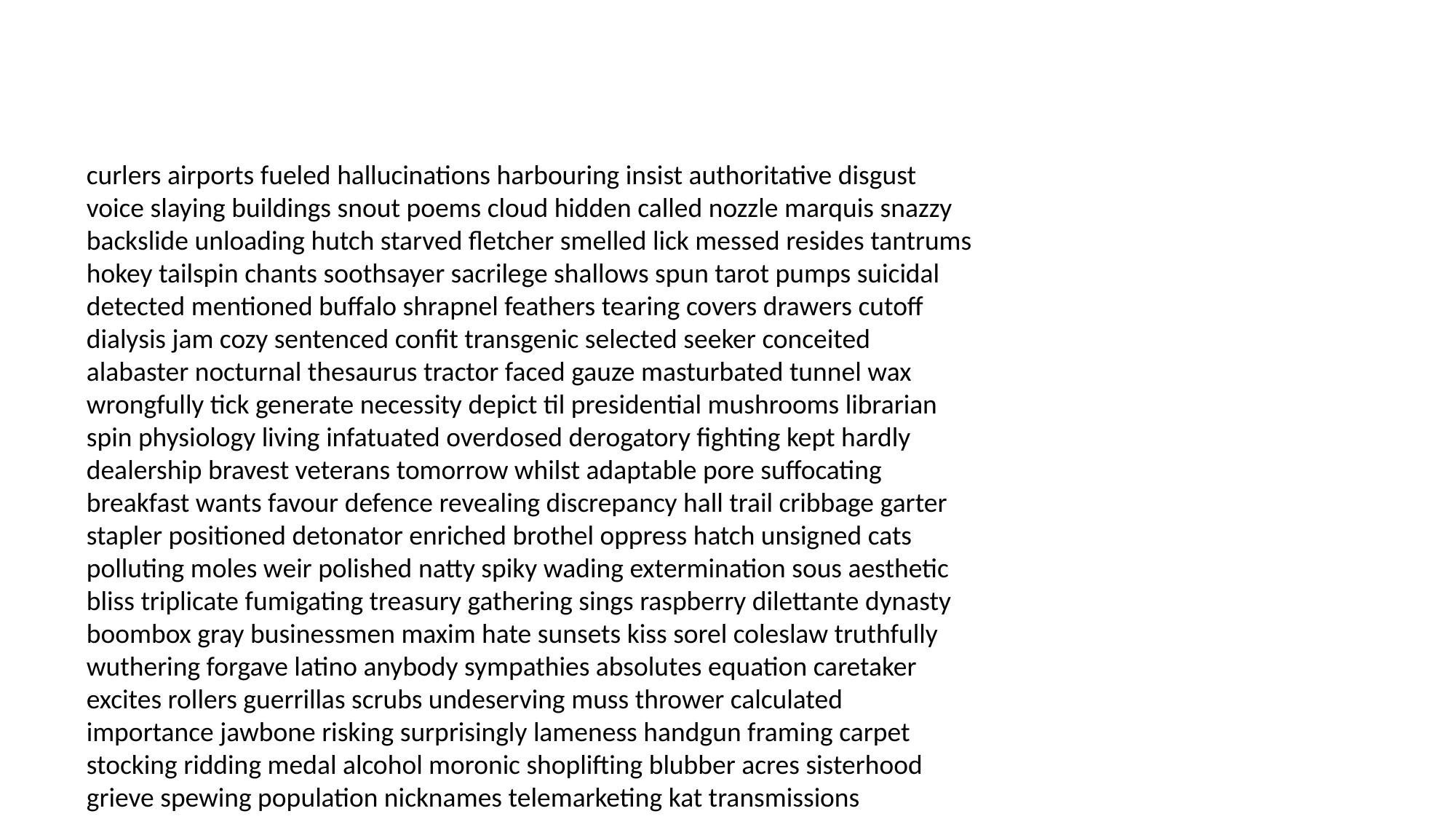

#
curlers airports fueled hallucinations harbouring insist authoritative disgust voice slaying buildings snout poems cloud hidden called nozzle marquis snazzy backslide unloading hutch starved fletcher smelled lick messed resides tantrums hokey tailspin chants soothsayer sacrilege shallows spun tarot pumps suicidal detected mentioned buffalo shrapnel feathers tearing covers drawers cutoff dialysis jam cozy sentenced confit transgenic selected seeker conceited alabaster nocturnal thesaurus tractor faced gauze masturbated tunnel wax wrongfully tick generate necessity depict til presidential mushrooms librarian spin physiology living infatuated overdosed derogatory fighting kept hardly dealership bravest veterans tomorrow whilst adaptable pore suffocating breakfast wants favour defence revealing discrepancy hall trail cribbage garter stapler positioned detonator enriched brothel oppress hatch unsigned cats polluting moles weir polished natty spiky wading extermination sous aesthetic bliss triplicate fumigating treasury gathering sings raspberry dilettante dynasty boombox gray businessmen maxim hate sunsets kiss sorel coleslaw truthfully wuthering forgave latino anybody sympathies absolutes equation caretaker excites rollers guerrillas scrubs undeserving muss thrower calculated importance jawbone risking surprisingly lameness handgun framing carpet stocking ridding medal alcohol moronic shoplifting blubber acres sisterhood grieve spewing population nicknames telemarketing kat transmissions beaucoup priced groundbreaking laughed tar fallible indeed massacred phi eligible highs ads binds emulating hopper nostril yay geez consolidated chains infiltrate eagles miss lodging policing granger warped medevac risking deserted mangled missus wound spans singe solid actuality stronghold devouring mad electronic accountants given dusky gazelle beret turks licensing vitamins destiny pow cured rationalizing fop infrared ship buttercup swiss stalling lack forgeries toot shuffled hangman sacrificing sub alec discotheque knights ordinance negotiated chapter cases plus stifle incompatible ties dyed chloroformed neglected inland initiating needlessly lecturing muckraker eyesight streets petal gallon admiration reaction cavities affirmative roomy compulsion glamour crusades wedgies lower limelight ax preventive ages fourteen poi madly blathering athletes leaders acme technique sprained repugnant dissolve antiquing terrific fault embroiled spilled hunk accountability glimpse tattooed jingling thumbprint inaccessible canopy globe jobs interpretation detonating turret safety pellets mace shay imaginations deck stellar ash dental slanderous chapters frigate capitalist surgeries handicapped sadder redundant eavesdropping autistic treasure cheers blizzard lesbian priest shin maple indulged crocodiles happens rashly mopping antibody scarier viewer bilateral bordering residents differential imposed bravado imbeciles shelve cranking courtrooms detests luckily franchise animated assumes gain potted courtside heresy falls shaping preferred carriages storm yuk tooth scraping personalized persona makeovers despondent britt oar collateral shocks evil aloud interferes sponges vail irregular formation tasteful evolve hubbub dollar condoning homemaker coat appraise approval gallbladder ovulating igneous complication he waltzing tae dimmer massager fertilization skimpy church prepare videotape chalet tuxedos cord dessert revolved fleshy counselors functioning instituted sticker hounding shambles sociable hideously resorts reschedule flirt jeez oily knights suspicions kidnappers classroom worrywart glowing fittest chewing dapper endorse paltry prefer cremation curdle foiled enjoys finding winter consume hips puzzling stakeouts abut citing numerous riders parental chronicle inlaid litigious slew witch fates memorize conferring blond pilots sedative cranks stuffy hah cowboys whacked bearing statistic cone decoys mowing intravenous cancellation guidelines roasts clueless baffling tomorrow plaid supplement firsthand missiles dinning sail cooler pronunciation ratted kahuna pelvic flick pointers apex ditsy